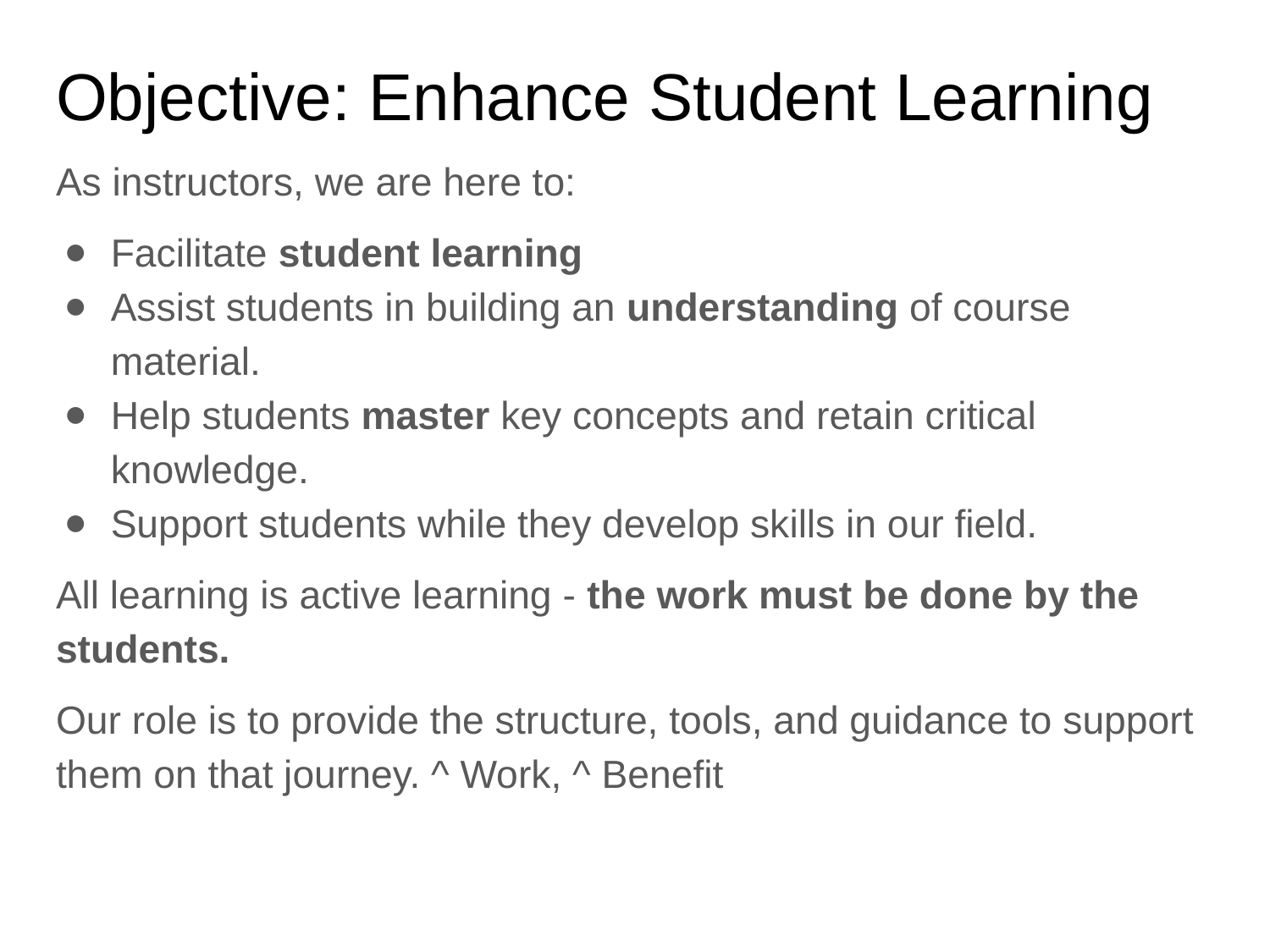

# Objective: Enhance Student Learning
As instructors, we are here to:
Facilitate student learning
Assist students in building an understanding of course material.
Help students master key concepts and retain critical knowledge.
Support students while they develop skills in our field.
All learning is active learning - the work must be done by the students.
Our role is to provide the structure, tools, and guidance to support them on that journey. ^ Work, ^ Benefit